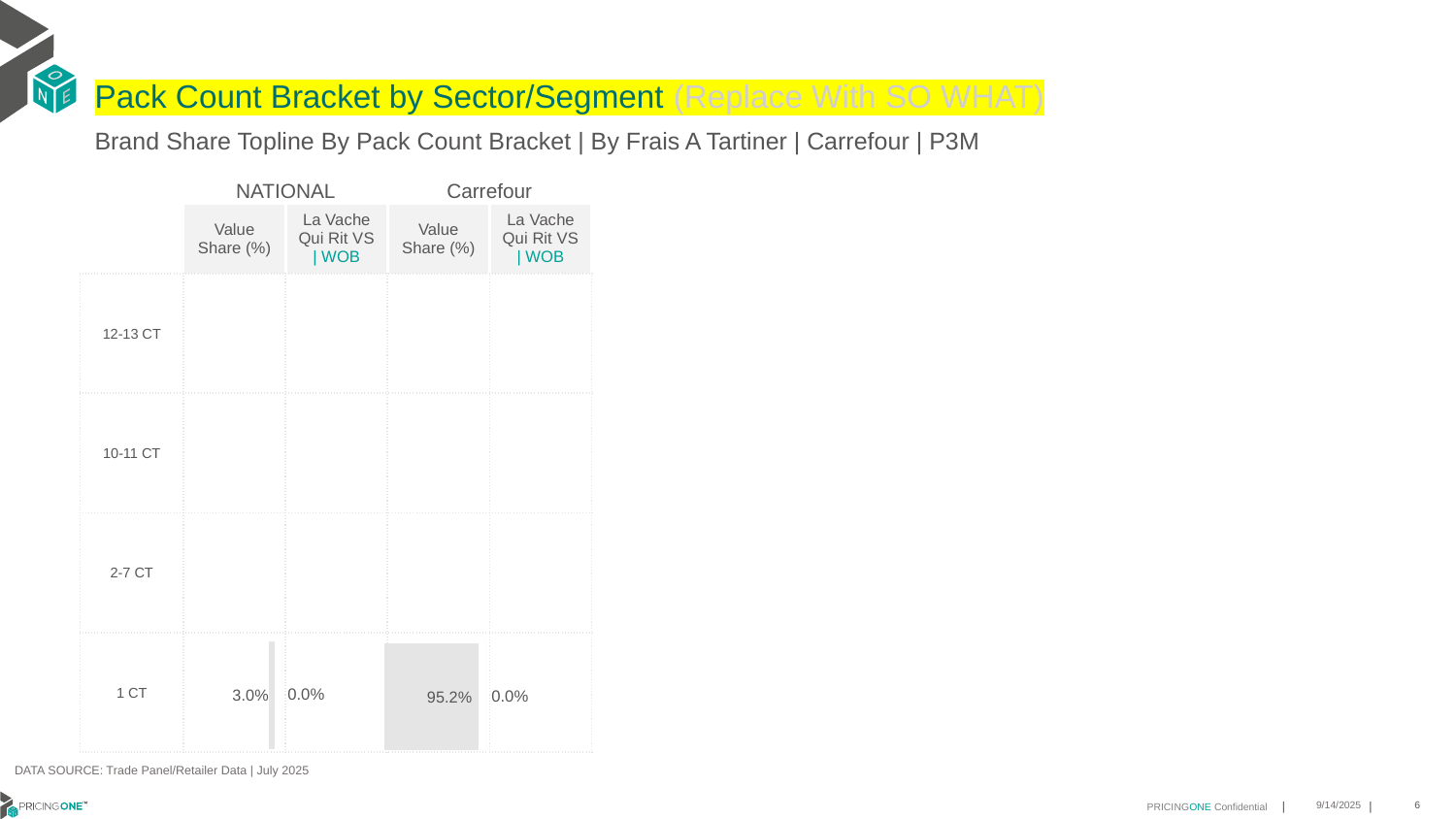

# Pack Count Bracket by Sector/Segment (Replace With SO WHAT)
Brand Share Topline By Pack Count Bracket | By Frais A Tartiner | Carrefour | P3M
|  | NATIONAL |  | Carrefour |  |
| --- | --- | --- | --- | --- |
|  | Value Share (%) | La Vache Qui Rit VS | WOB | Value Share (%) | La Vache Qui Rit VS | WOB |
| 12-13 CT |  |  |  |  |
| 10-11 CT |  |  |  |  |
| 2-7 CT |  |  |  |  |
| 1 CT |  |  |  |  |

### Chart

| Category | Value Share NATIONAL |
|---|---|
| 12-13 CT | None |
| 10-11 CT | None |
| 2-7 CT | None |
| 1 CT | 1.4876835877361912e-07 |

### Chart

| Category | Value Share |
|---|---|
| 12-13 CT | None |
| 10-11 CT | None |
| 2-7 CT | None |
| 1 CT | 0.029989171200947205 |

### Chart

| Category | Value Share |
|---|---|
| 12-13 CT | None |
| 10-11 CT | None |
| 2-7 CT | None |
| 1 CT | 8.765991781950135e-07 |

### Chart

| Category | Value Share |
|---|---|
| 12-13 CT | None |
| 10-11 CT | None |
| 2-7 CT | None |
| 1 CT | 0.9517678854790462 |
DATA SOURCE: Trade Panel/Retailer Data | July 2025

9/14/2025
6